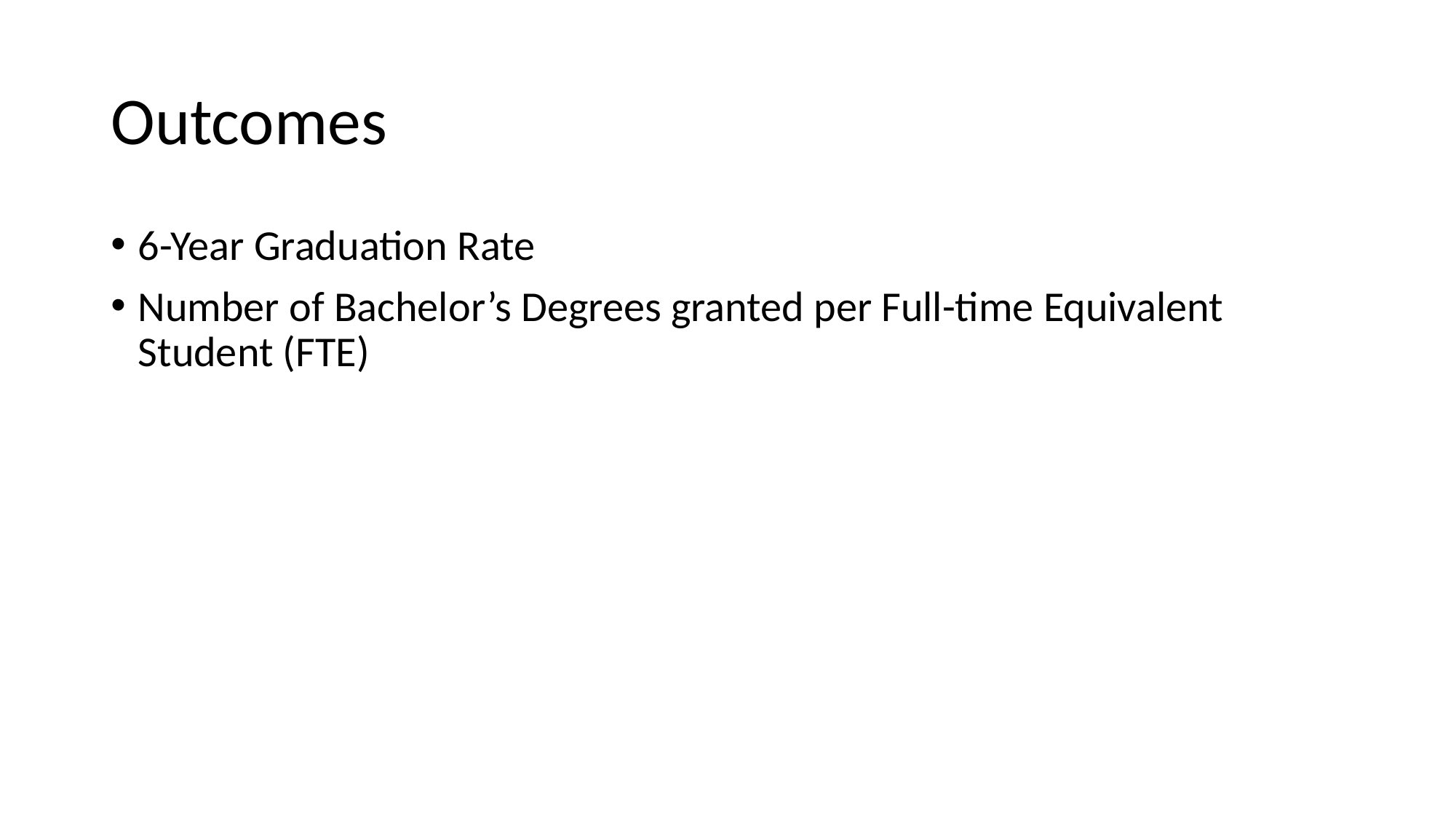

# Outcomes
6-Year Graduation Rate
Number of Bachelor’s Degrees granted per Full-time Equivalent Student (FTE)